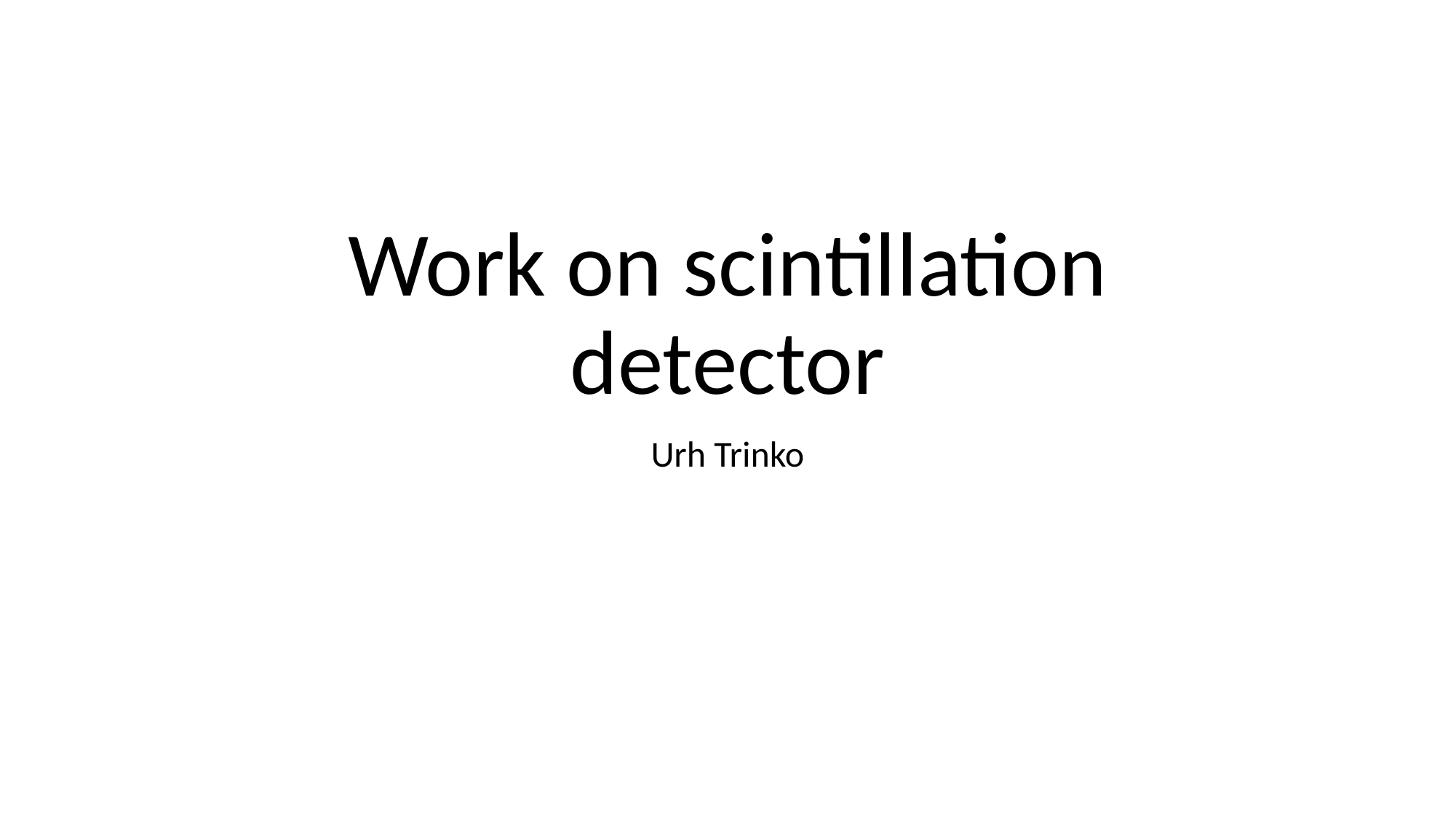

# Work on scintillation detector
Urh Trinko